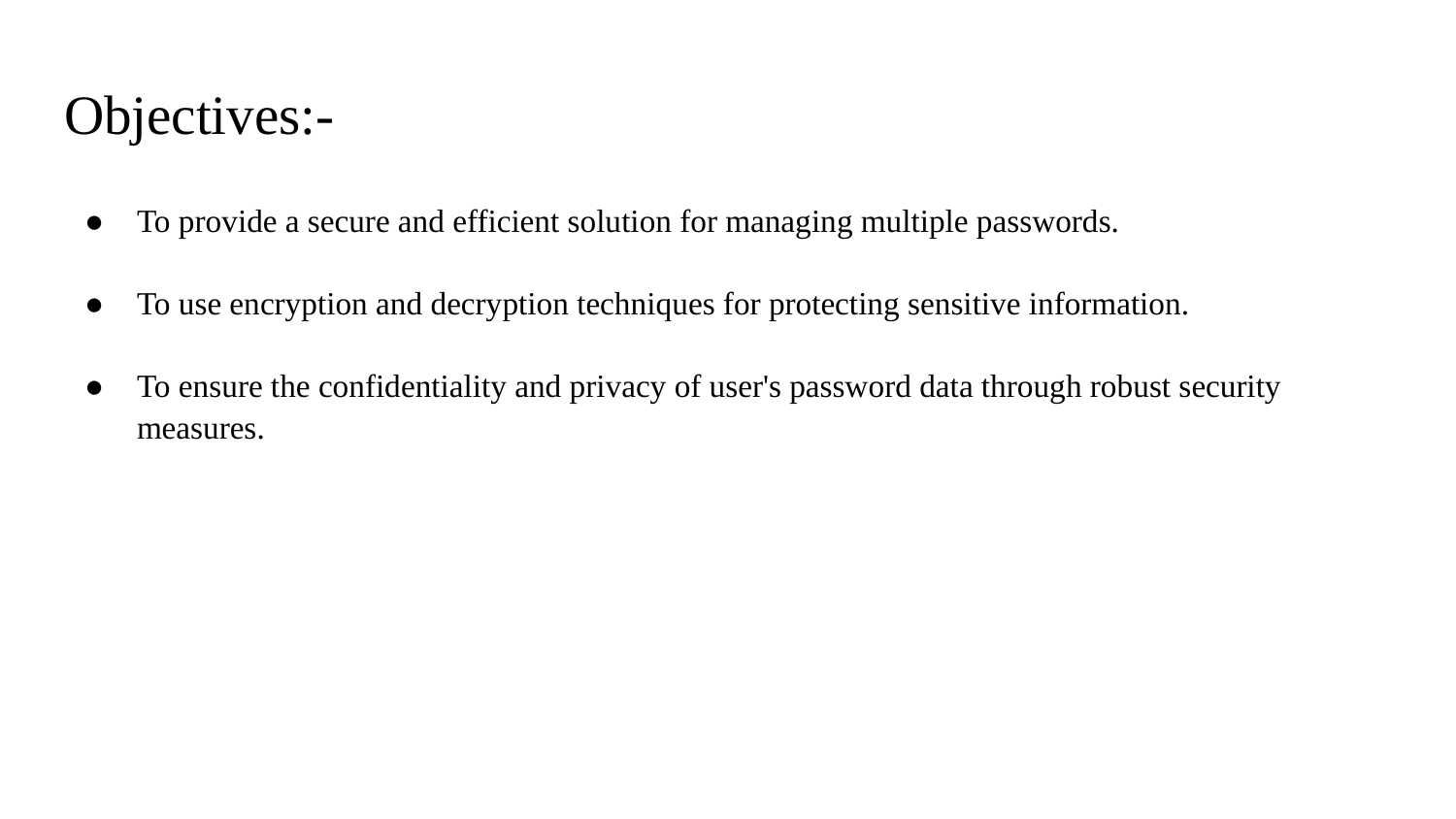

# Objectives:-
To provide a secure and efficient solution for managing multiple passwords.

To use encryption and decryption techniques for protecting sensitive information.

To ensure the confidentiality and privacy of user's password data through robust security measures.